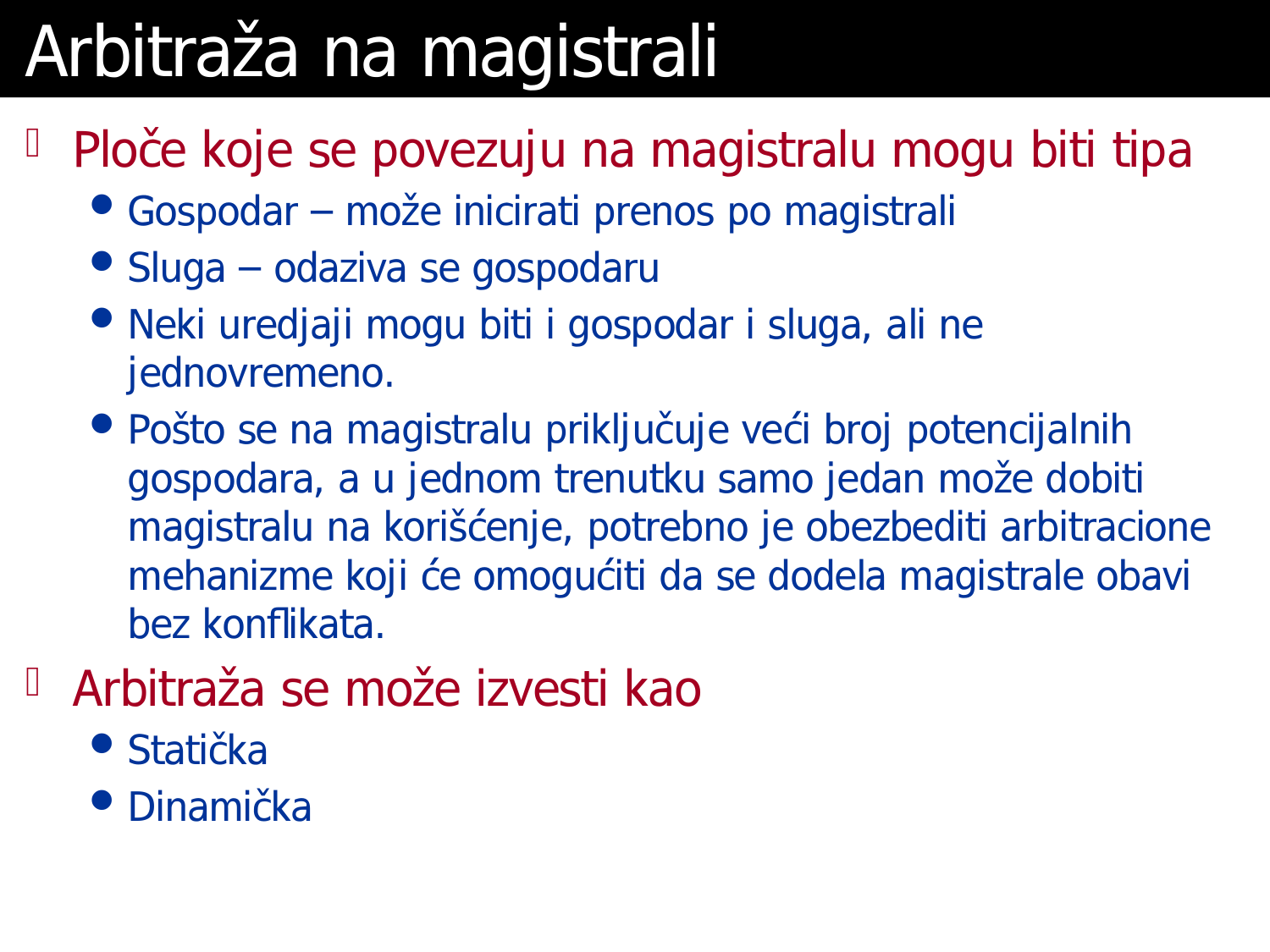

# Arbitraža na magistrali
Ploče koje se povezuju na magistralu mogu biti tipa
Gospodar – može inicirati prenos po magistrali
Sluga – odaziva se gospodaru
Neki uredjaji mogu biti i gospodar i sluga, ali ne jednovremeno.
Pošto se na magistralu priključuje veći broj potencijalnih gospodara, a u jednom trenutku samo jedan može dobiti magistralu na korišćenje, potrebno je obezbediti arbitracione mehanizme koji će omogućiti da se dodela magistrale obavi bez konflikata.
Arbitraža se može izvesti kao
Statička
Dinamička